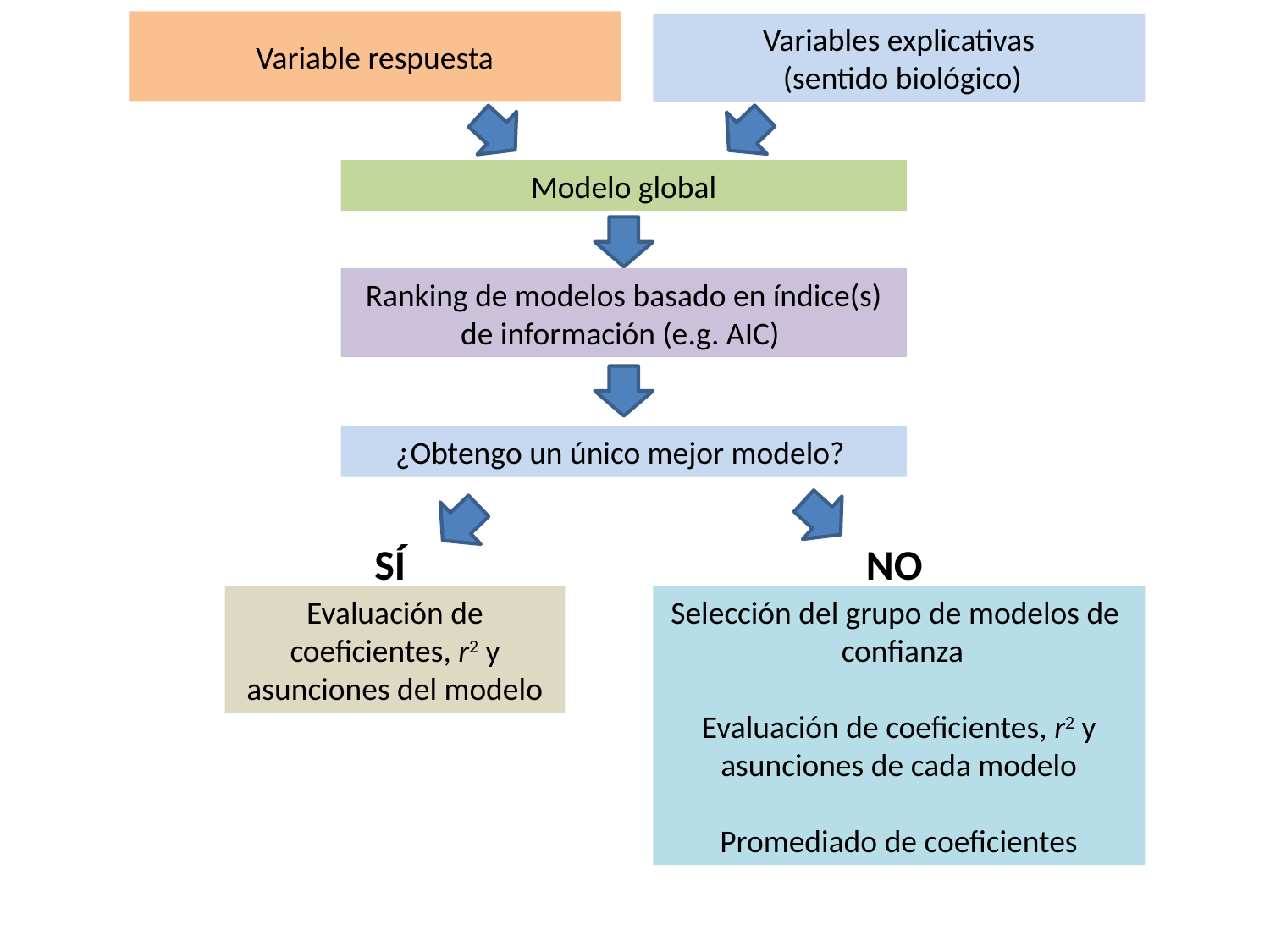

Variable respuesta
Variables explicativas
 (sentido biológico)

Modelo global

Ranking de modelos basado en índice(s) de información (e.g. AIC)

¿Obtengo un único mejor modelo?

SÍ
NO
Evaluación de coeficientes, r2 y asunciones del modelo
Selección del grupo de modelos de
 confianza

Evaluación de coeficientes, r2 y asunciones de cada modelo

Promediado de coeficientes